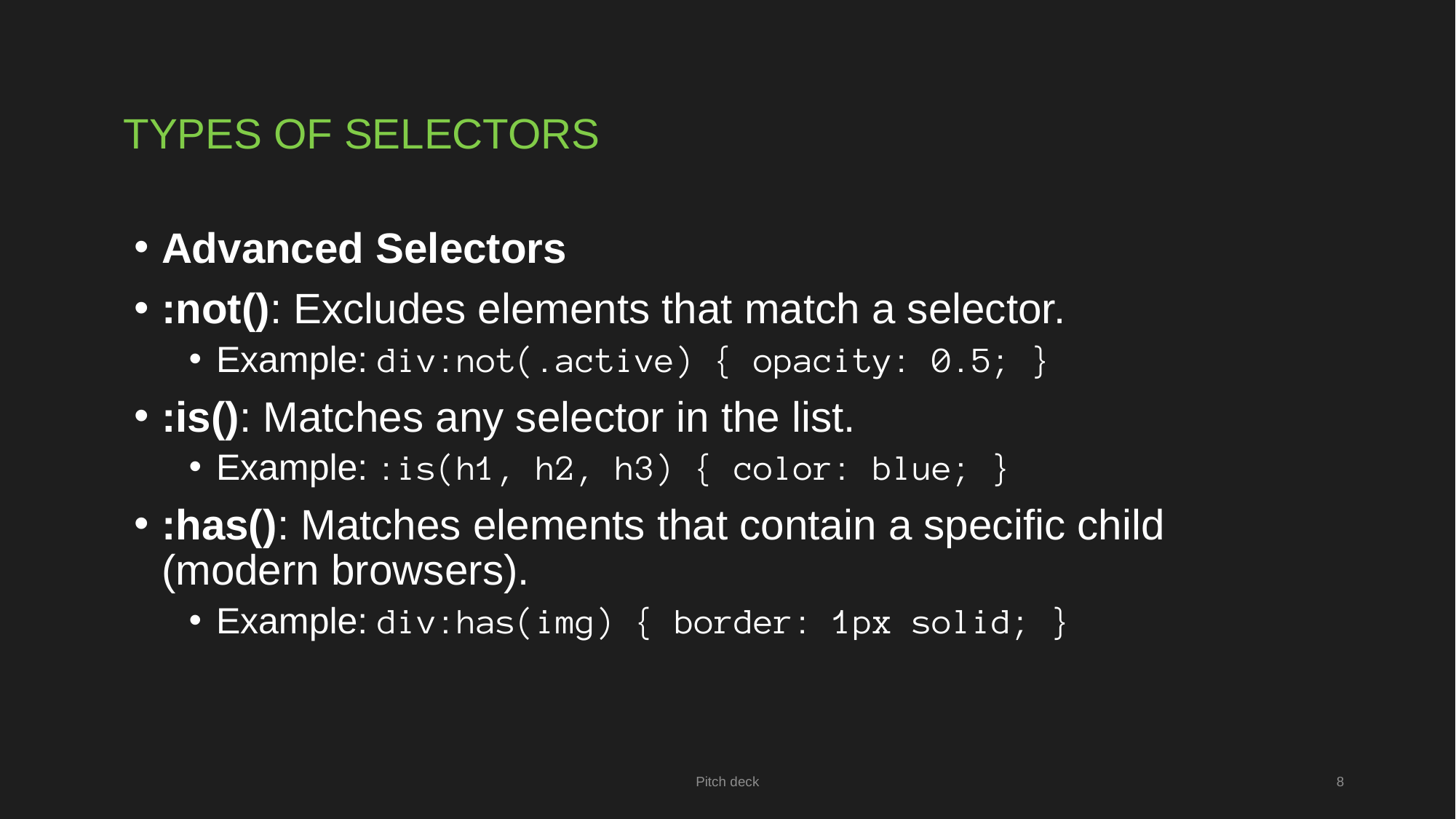

# TYPES OF SELECTORS
Advanced Selectors
:not(): Excludes elements that match a selector.
Example: div:not(.active) { opacity: 0.5; }
:is(): Matches any selector in the list.
Example: :is(h1, h2, h3) { color: blue; }
:has(): Matches elements that contain a specific child (modern browsers).
Example: div:has(img) { border: 1px solid; }

Pitch deck
8